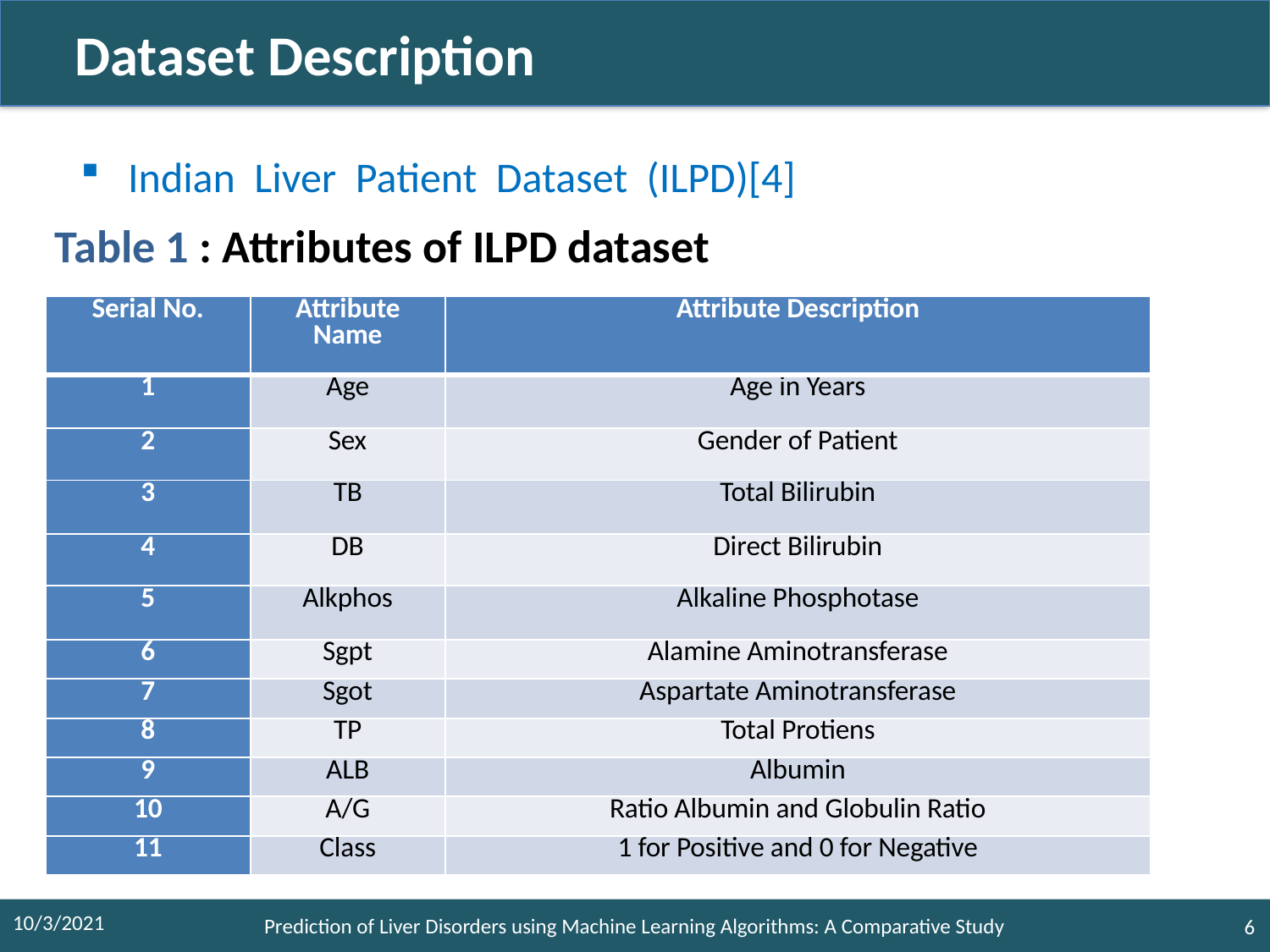

#
           Dataset Description
Indian  Liver  Patient  Dataset  (ILPD)[4]
Table 1 : Attributes of ILPD dataset

| Serial No. | Attribute Name | Attribute Description |
| --- | --- | --- |
| 1 | Age | Age in Years |
| 2 | Sex | Gender of Patient |
| 3 | TB | Total Bilirubin |
| 4 | DB | Direct Bilirubin |
| 5 | Alkphos | Alkaline Phosphotase |
| 6 | Sgpt | Alamine Aminotransferase |
| 7 | Sgot | Aspartate Aminotransferase |
| 8 | TP | Total Protiens |
| 9 | ALB | Albumin |
| 10 | A/G | Ratio Albumin and Globulin Ratio |
| 11 | Class | 1 for Positive and 0 for Negative |

10/3/2021
Prediction of Liver Disorders using Machine Learning Algorithms: A Comparative Study
6